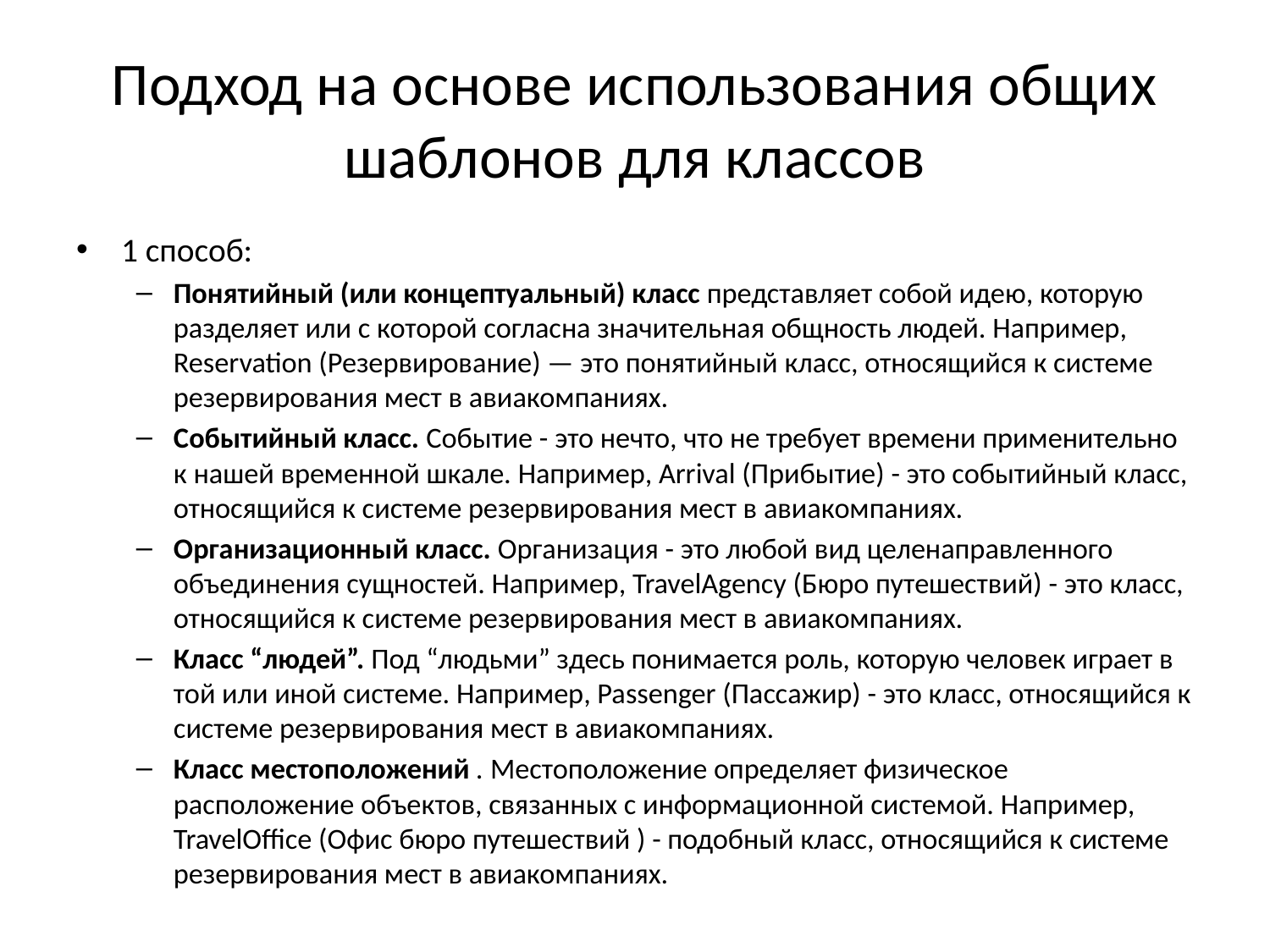

# Подход на основе использования общих шаблонов для классов
1 способ:
Понятийный (или концептуальный) класс представляет собой идею, которую разделяет или с которой согласна значительная общность людей. Например, Reservation (Резервирование) — это понятийный класс, относящийся к системе резервирования мест в авиакомпаниях.
Событийный класс. Событие - это нечто, что не требует времени применительно к нашей временной шкале. Например, Arrival (Прибытие) - это событийный класс, относящийся к системе резервирования мест в авиакомпаниях.
Организационный класс. Организация - это любой вид целенаправленного объединения сущностей. Например, TravelAgency (Бюро путешествий) - это класс, относящийся к системе резервирования мест в авиакомпаниях.
Класс “людей”. Под “людьми” здесь понимается роль, которую человек играет в той или иной системе. Например, Passenger (Пассажир) - это класс, относящийся к системе резервирования мест в авиакомпаниях.
Класс местоположений . Местоположение определяет физическое расположение объектов, связанных с информационной системой. Например, TravelOffice (Офис бюро путешествий ) - подобный класс, относящийся к системе резервирования мест в авиакомпаниях.